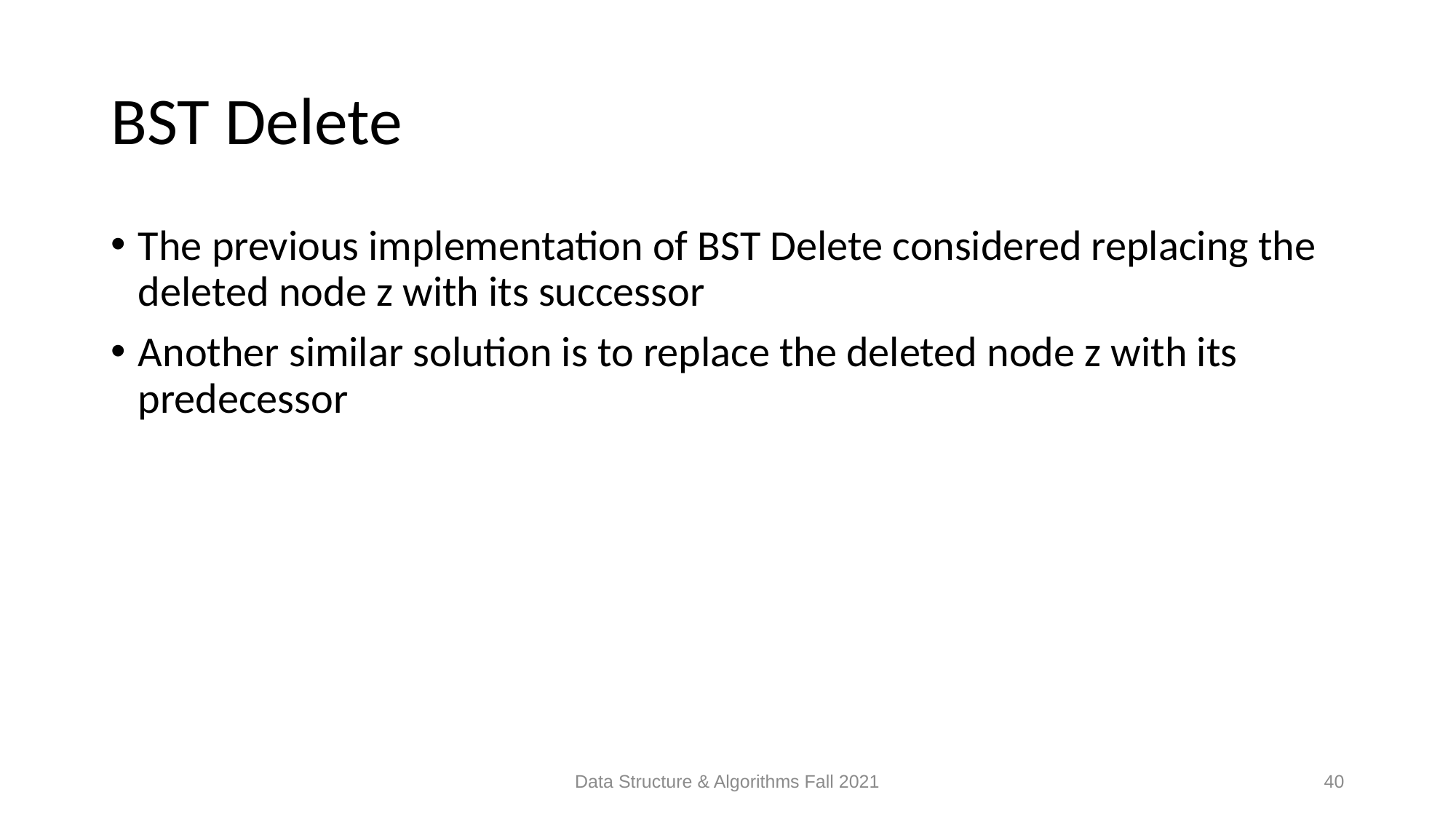

# BST Delete
The previous implementation of BST Delete considered replacing the deleted node z with its successor
Another similar solution is to replace the deleted node z with its predecessor
Data Structure & Algorithms Fall 2021
40